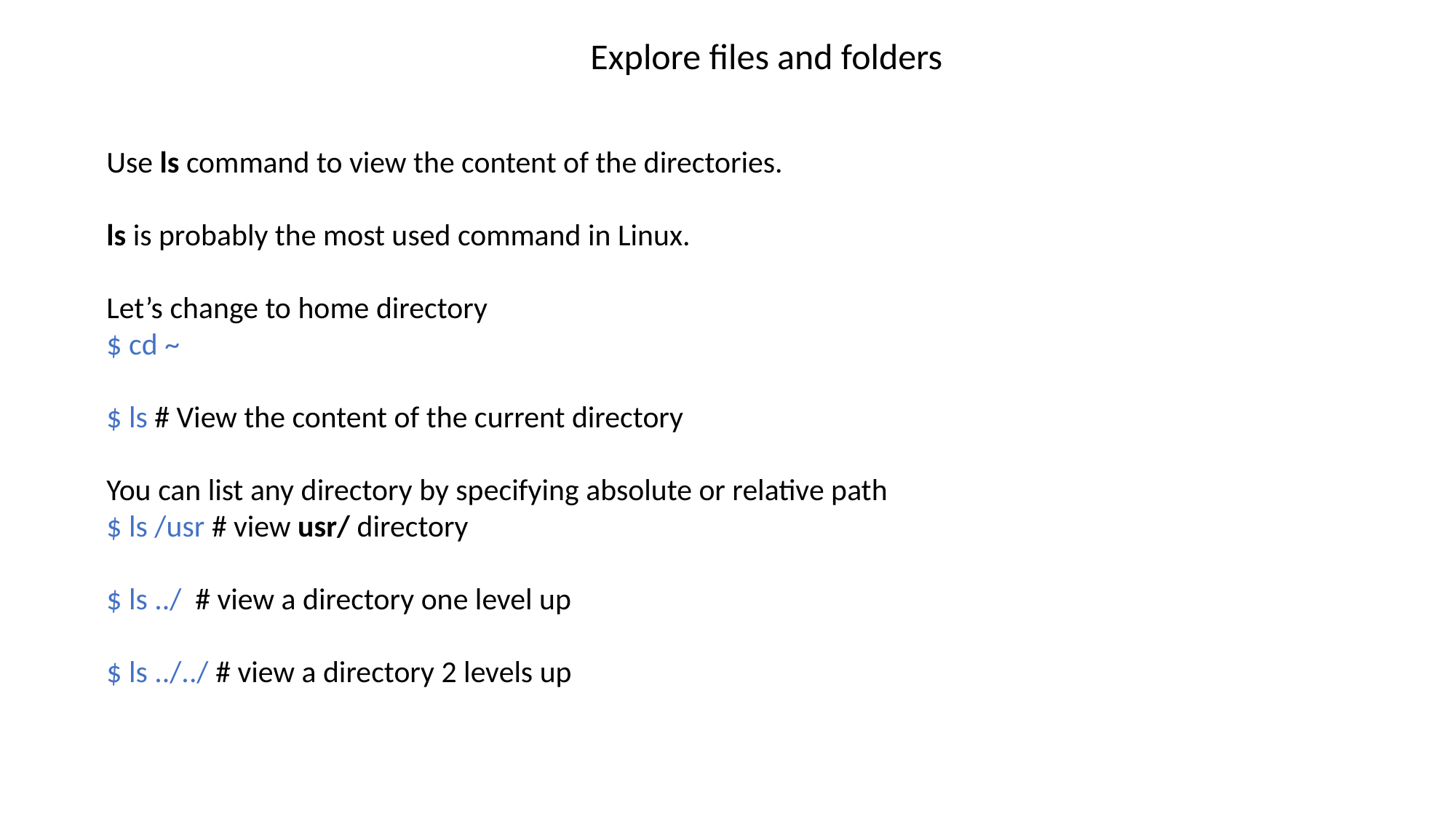

Explore files and folders
Use ls command to view the content of the directories.

ls is probably the most used command in Linux.

Let’s change to home directory
$ cd ~

$ ls # View the content of the current directory

You can list any directory by specifying absolute or relative path
$ ls /usr # view usr/ directory

$ ls ../  # view a directory one level up

$ ls ../../ # view a directory 2 levels up